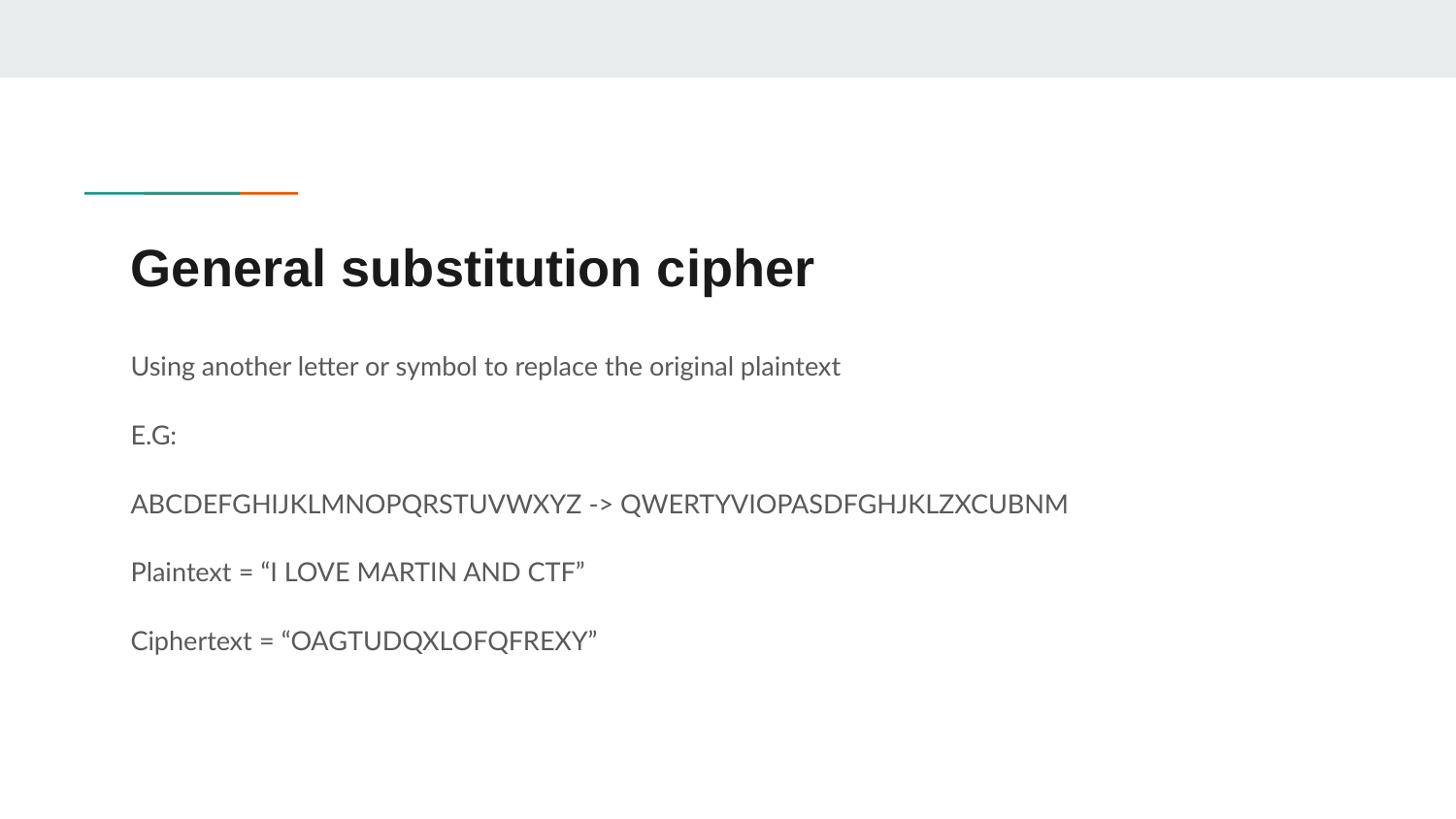

# General substitution cipher
Using another letter or symbol to replace the original plaintext
E.G:
ABCDEFGHIJKLMNOPQRSTUVWXYZ -> QWERTYVIOPASDFGHJKLZXCUBNM
Plaintext = “I LOVE MARTIN AND CTF”
Ciphertext = “OAGTUDQXLOFQFREXY”